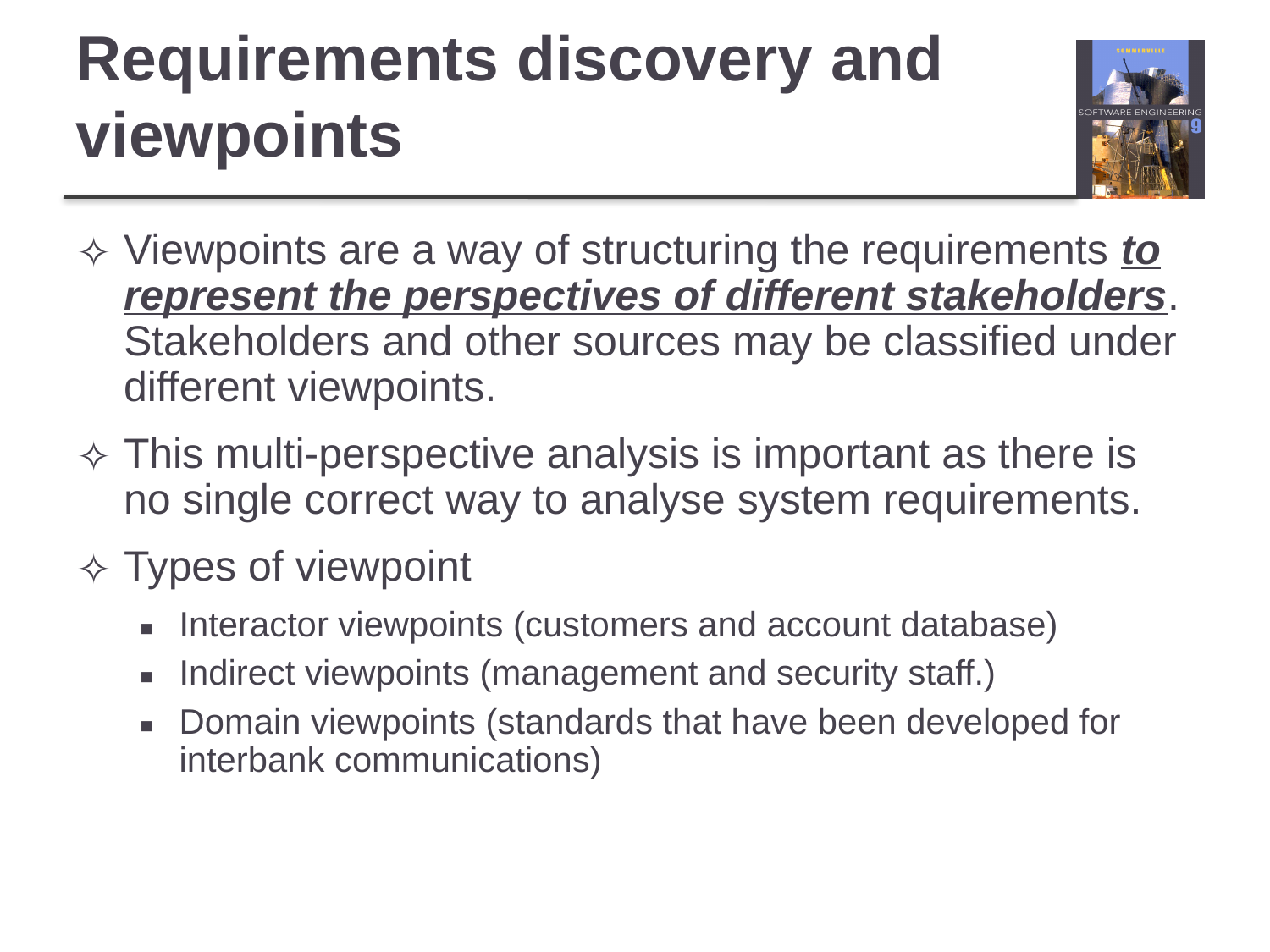

# Requirements discovery and viewpoints
Viewpoints are a way of structuring the requirements to represent the perspectives of different stakeholders. Stakeholders and other sources may be classified under different viewpoints.
This multi-perspective analysis is important as there is no single correct way to analyse system requirements.
Types of viewpoint
Interactor viewpoints (customers and account database)
Indirect viewpoints (management and security staff.)
Domain viewpoints (standards that have been developed for interbank communications)